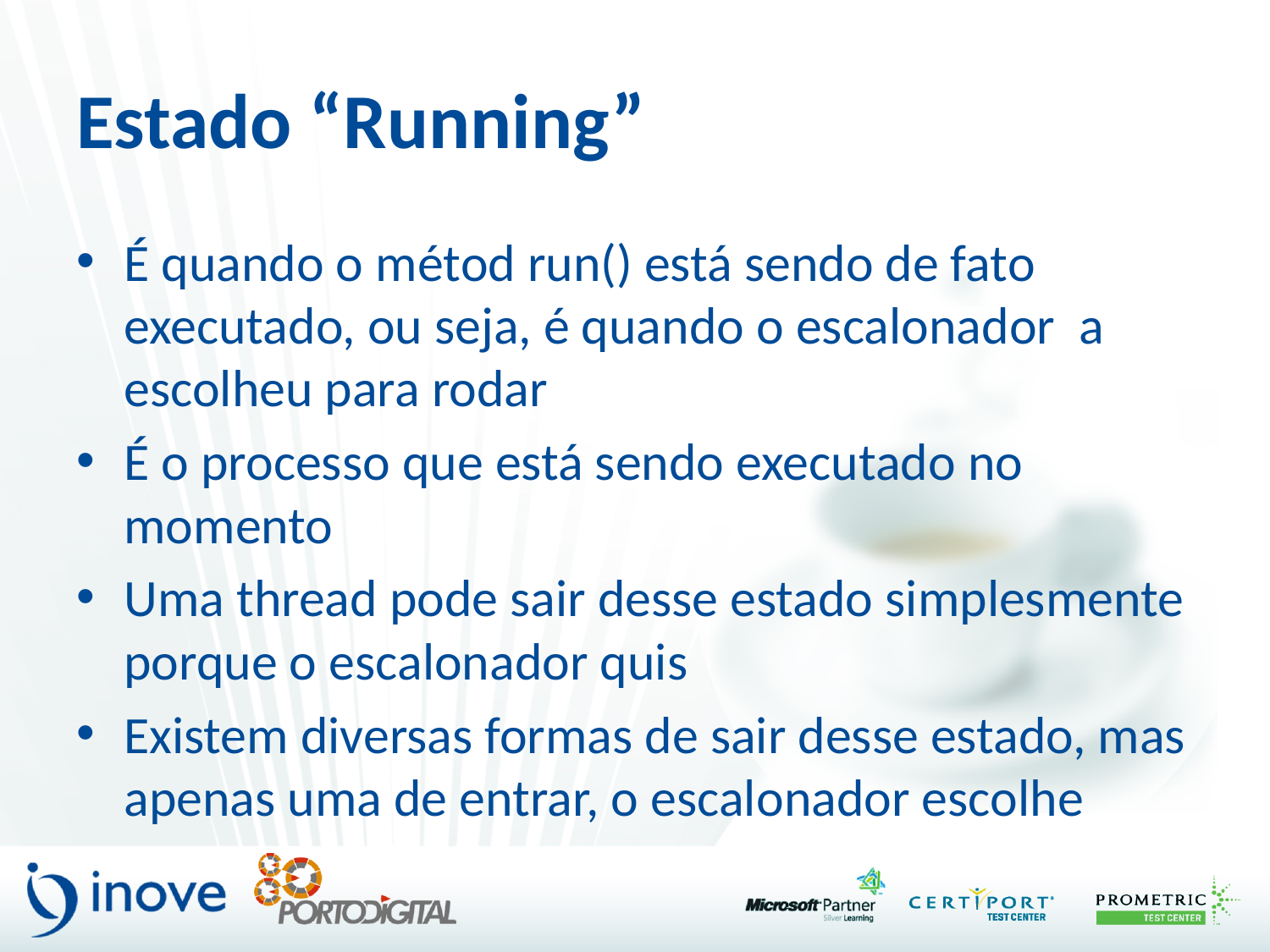

# Estado “Running”
É quando o métod run() está sendo de fato executado, ou seja, é quando o escalonador  a escolheu para rodar
É o processo que está sendo executado no momento
Uma thread pode sair desse estado simplesmente porque o escalonador quis
Existem diversas formas de sair desse estado, mas apenas uma de entrar, o escalonador escolhe